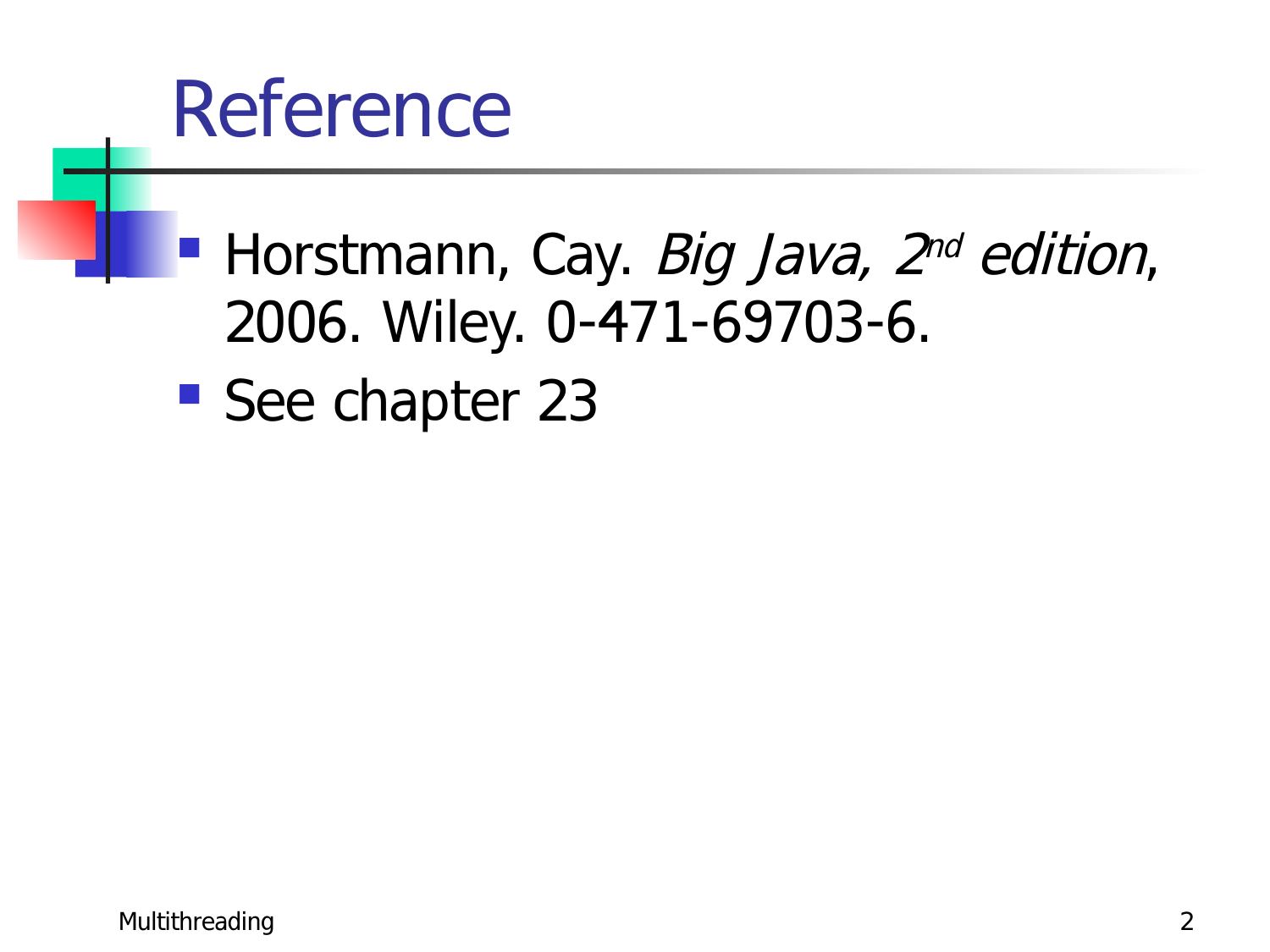

# Reference
Horstmann, Cay. Big Java, 2nd edition, 2006. Wiley. 0-471-69703-6.
See chapter 23
Multithreading
2